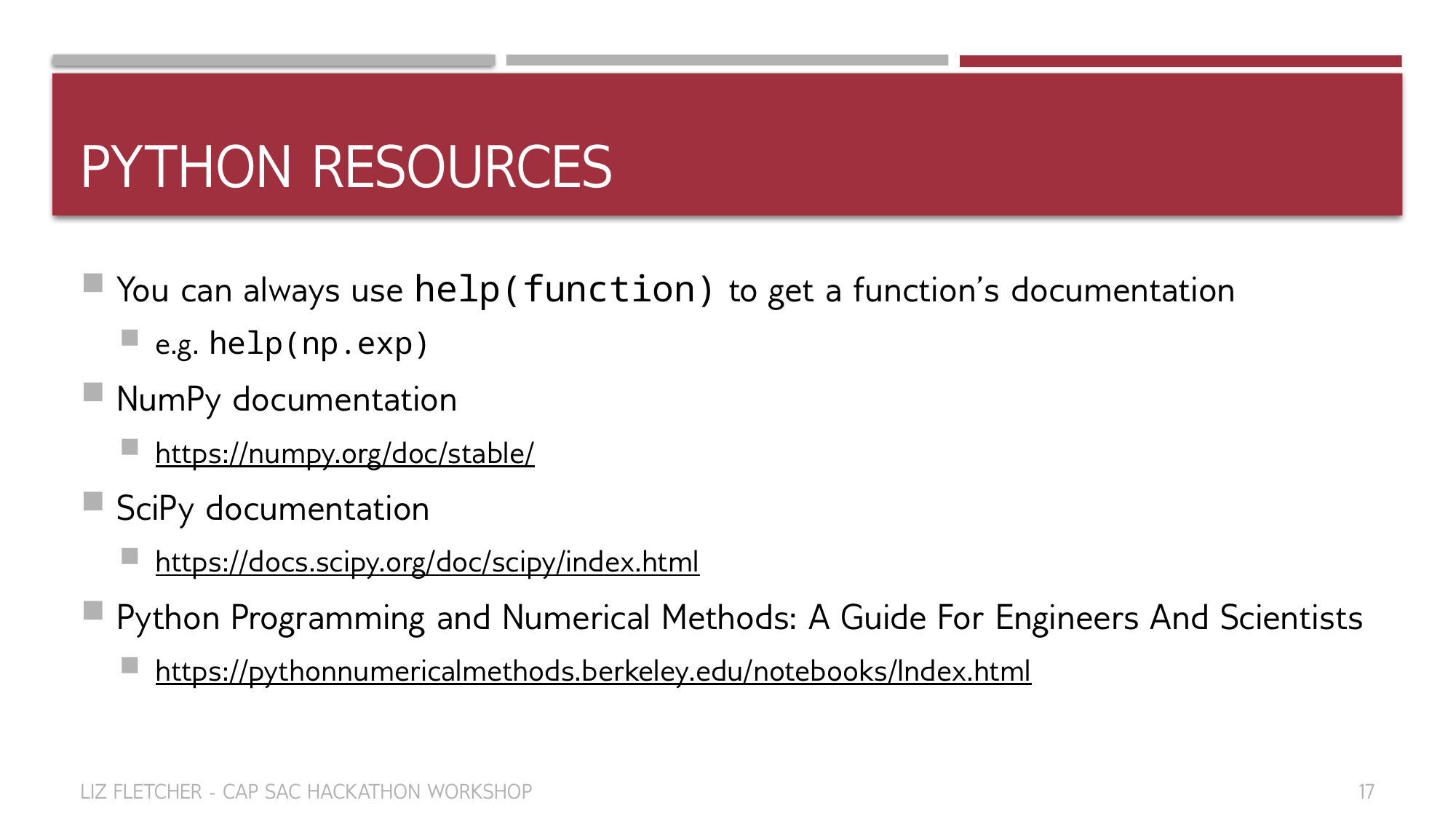

# python resources
You can always use help(function) to get a function’s documentation
e.g. help(np.exp)
NumPy documentation
https://numpy.org/doc/stable/
SciPy documentation
https://docs.scipy.org/doc/scipy/index.html
Python Programming and Numerical Methods: A Guide For Engineers And Scientists
https://pythonnumericalmethods.berkeley.edu/notebooks/Index.html

17
Liz Fletcher - CAP SAC Hackathon Workshop